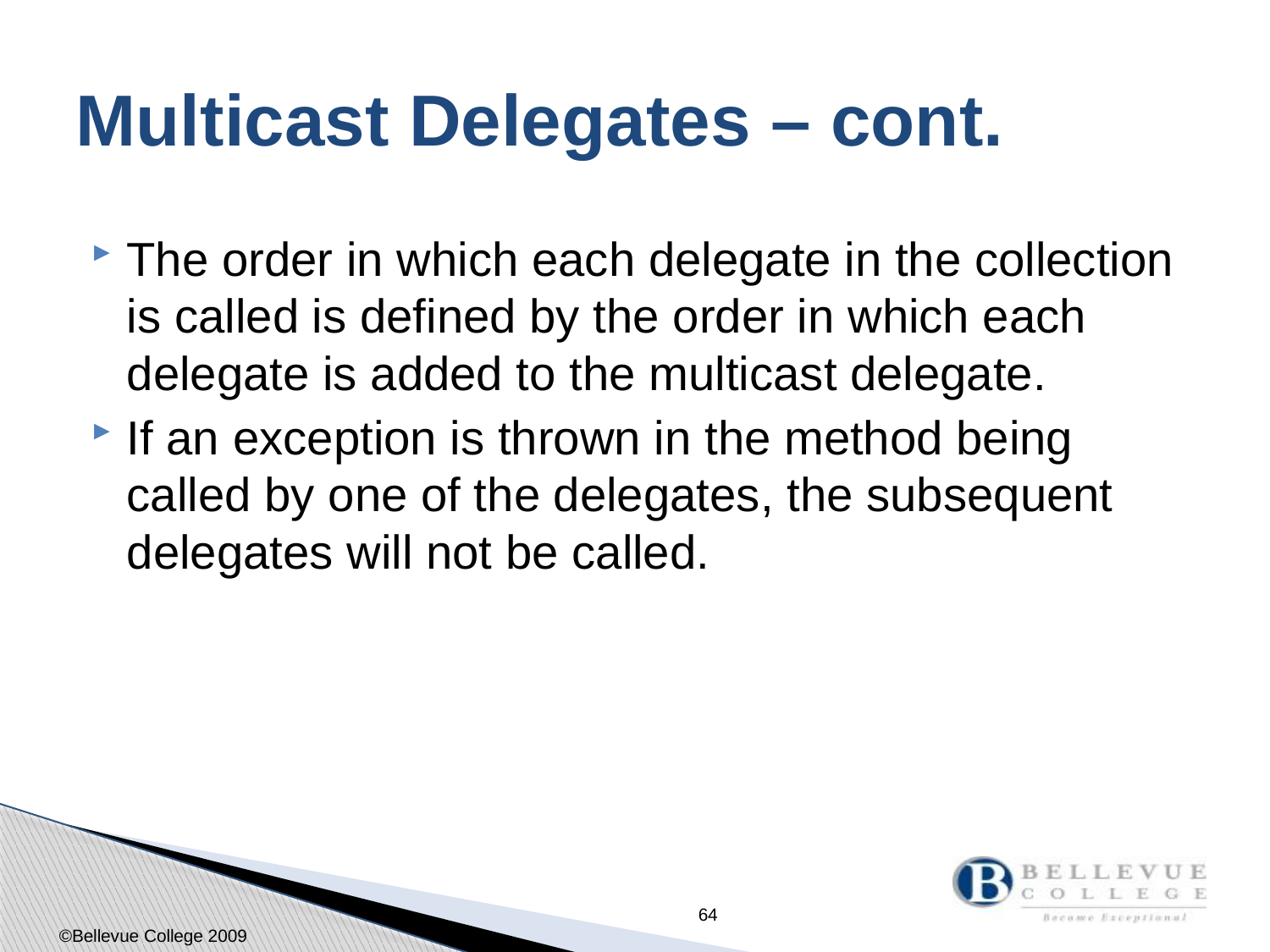

# Multicast Delegates – cont.
The order in which each delegate in the collection is called is defined by the order in which each delegate is added to the multicast delegate.
If an exception is thrown in the method being called by one of the delegates, the subsequent delegates will not be called.

64
©Bellevue College 2009